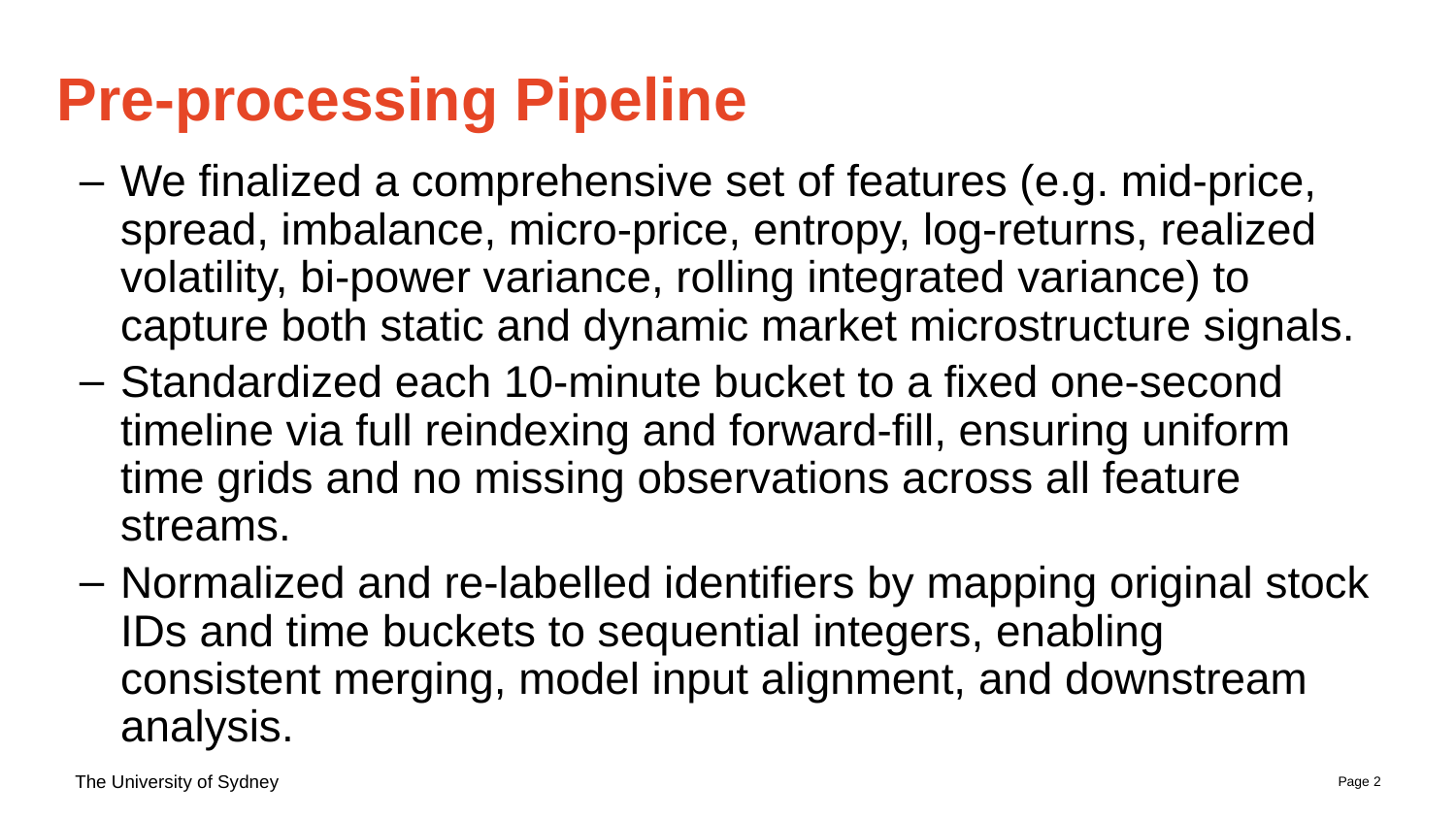

# Pre-processing Pipeline
We finalized a comprehensive set of features (e.g. mid-price, spread, imbalance, micro-price, entropy, log-returns, realized volatility, bi-power variance, rolling integrated variance) to capture both static and dynamic market microstructure signals.
Standardized each 10-minute bucket to a fixed one-second timeline via full reindexing and forward-fill, ensuring uniform time grids and no missing observations across all feature streams.
Normalized and re-labelled identifiers by mapping original stock IDs and time buckets to sequential integers, enabling consistent merging, model input alignment, and downstream analysis.